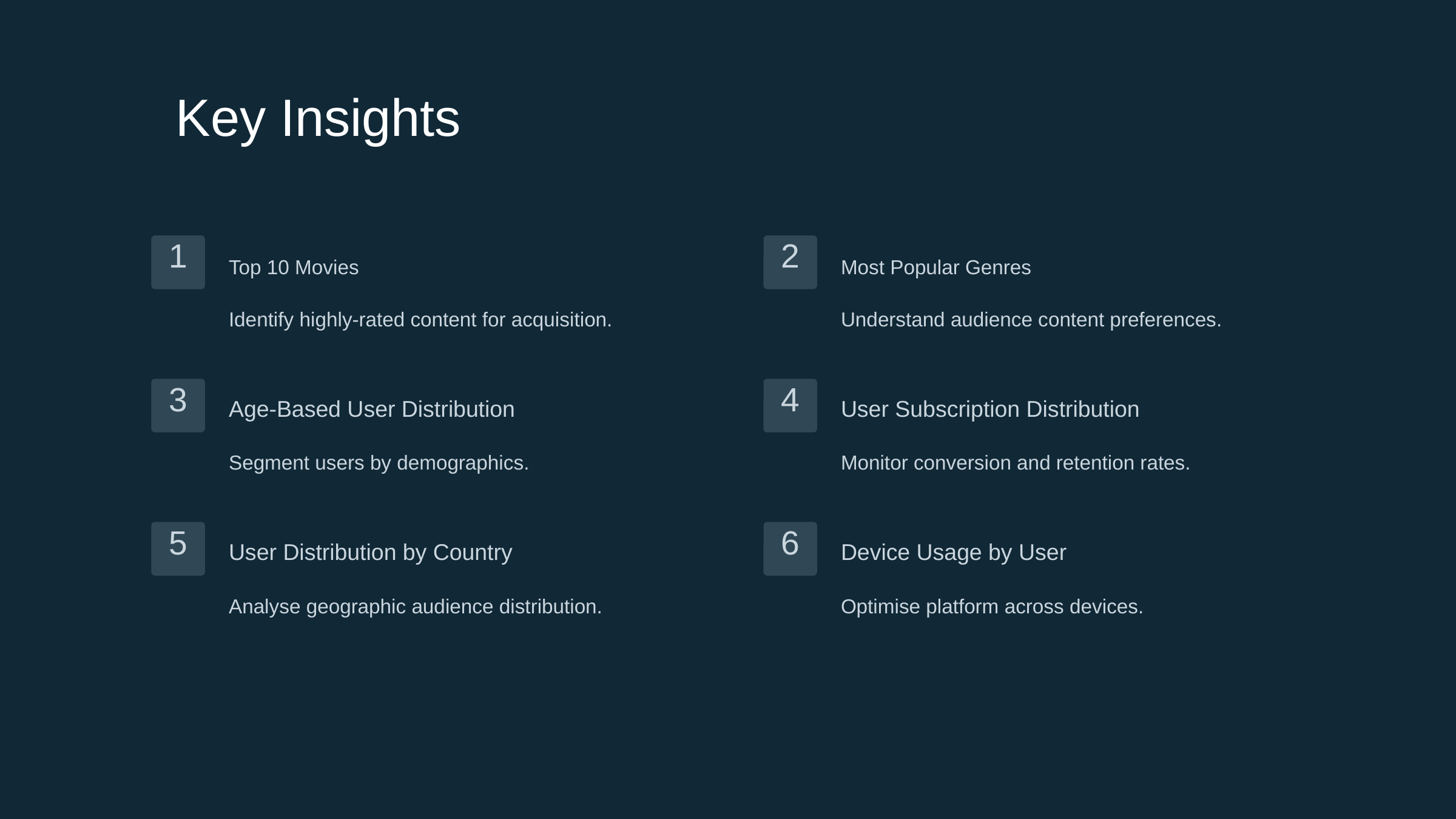

Key Insights

1
2
Top 10 Movies
Most Popular Genres
Identify highly-rated content for acquisition.
Understand audience content preferences.

3
4
Age-Based User Distribution
User Subscription Distribution
Segment users by demographics.
Monitor conversion and retention rates.

5
6
User Distribution by Country
Device Usage by User
Analyse geographic audience distribution.
Optimise platform across devices.